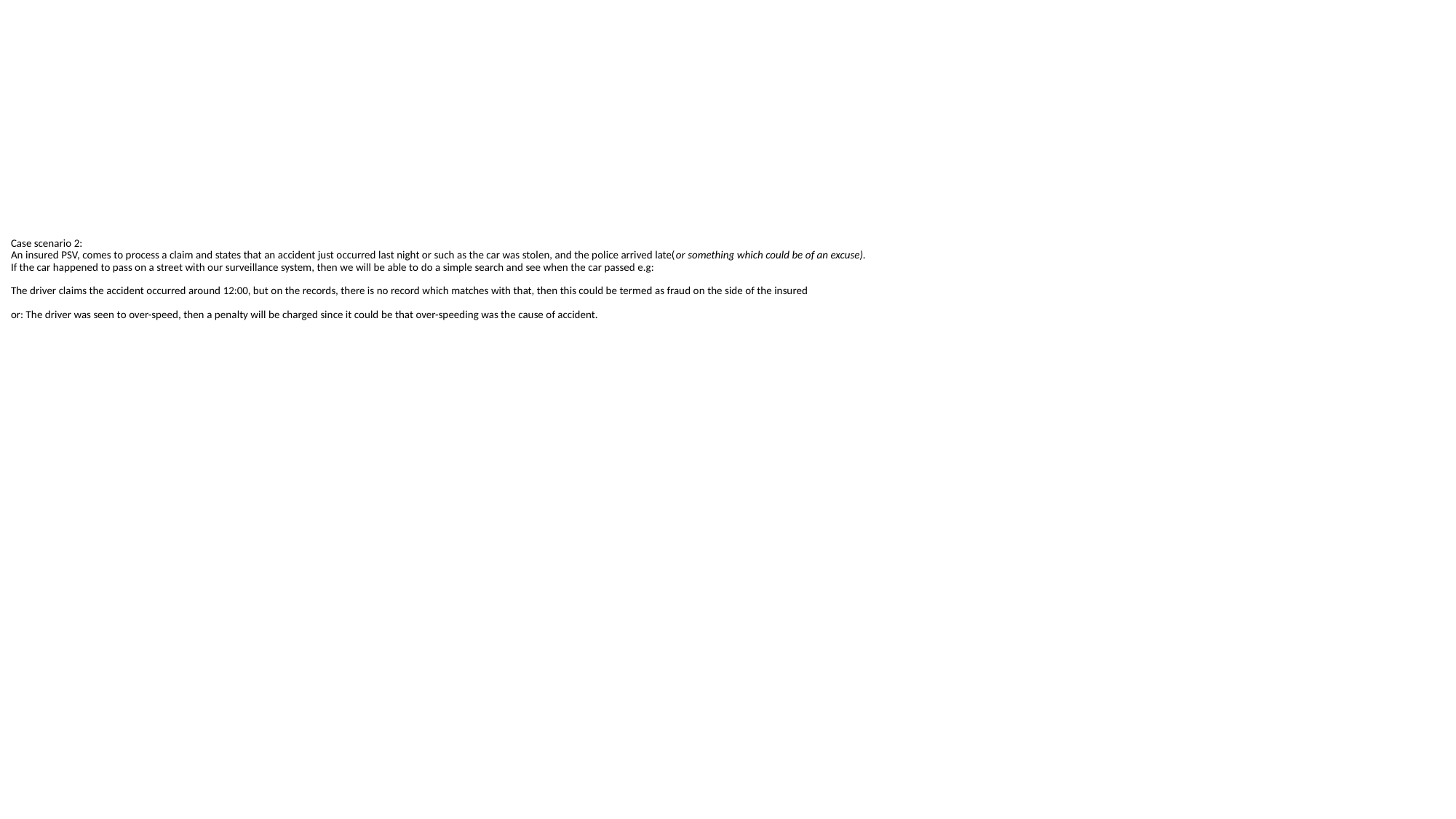

# Case scenario 2: An insured PSV, comes to process a claim and states that an accident just occurred last night or such as the car was stolen, and the police arrived late(or something which could be of an excuse). If the car happened to pass on a street with our surveillance system, then we will be able to do a simple search and see when the car passed e.g: The driver claims the accident occurred around 12:00, but on the records, there is no record which matches with that, then this could be termed as fraud on the side of the insured or: The driver was seen to over-speed, then a penalty will be charged since it could be that over-speeding was the cause of accident.